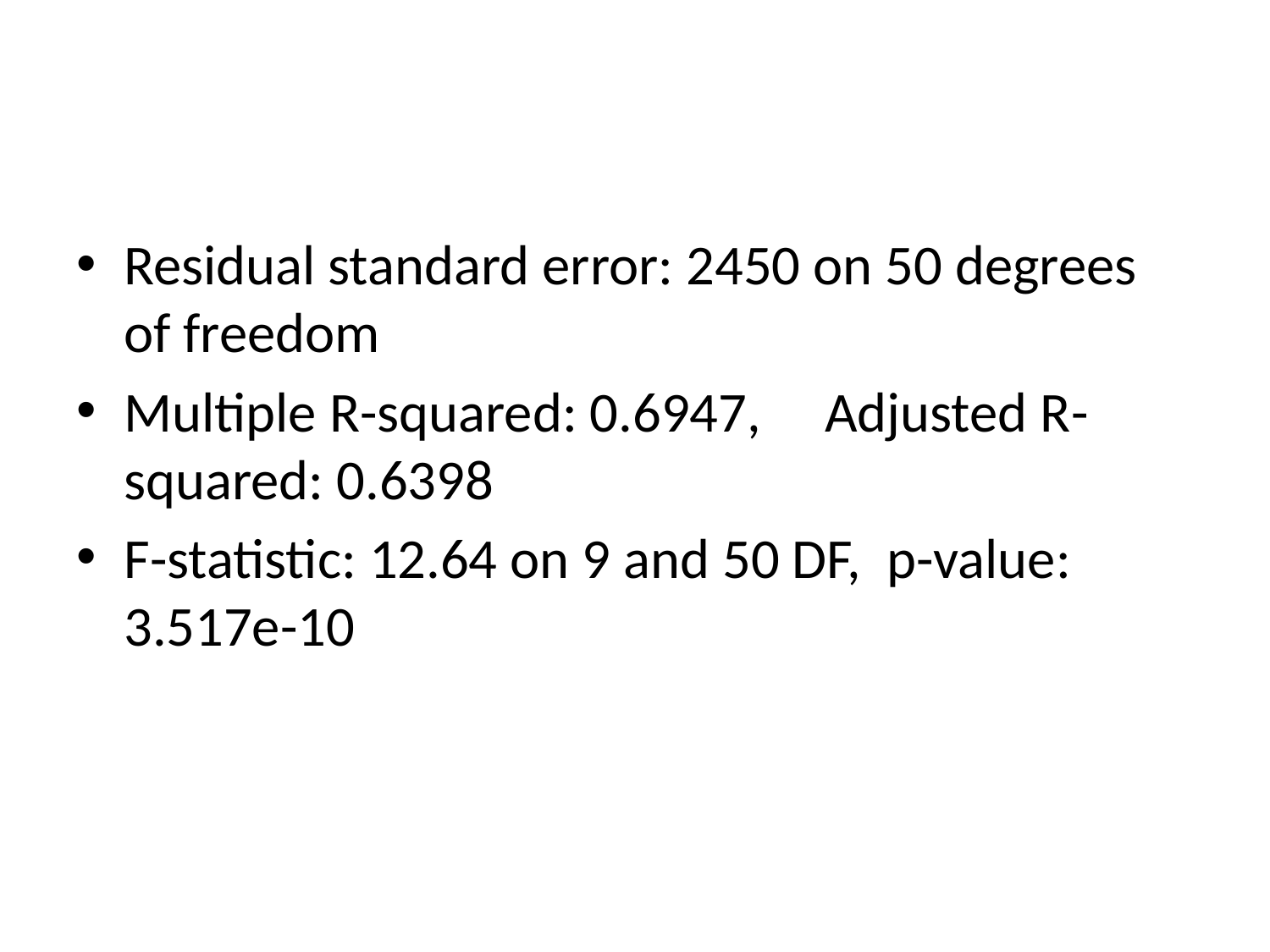

#
Residual standard error: 2450 on 50 degrees of freedom
Multiple R-squared: 0.6947,     Adjusted R-squared: 0.6398
F-statistic: 12.64 on 9 and 50 DF,  p-value: 3.517e-10